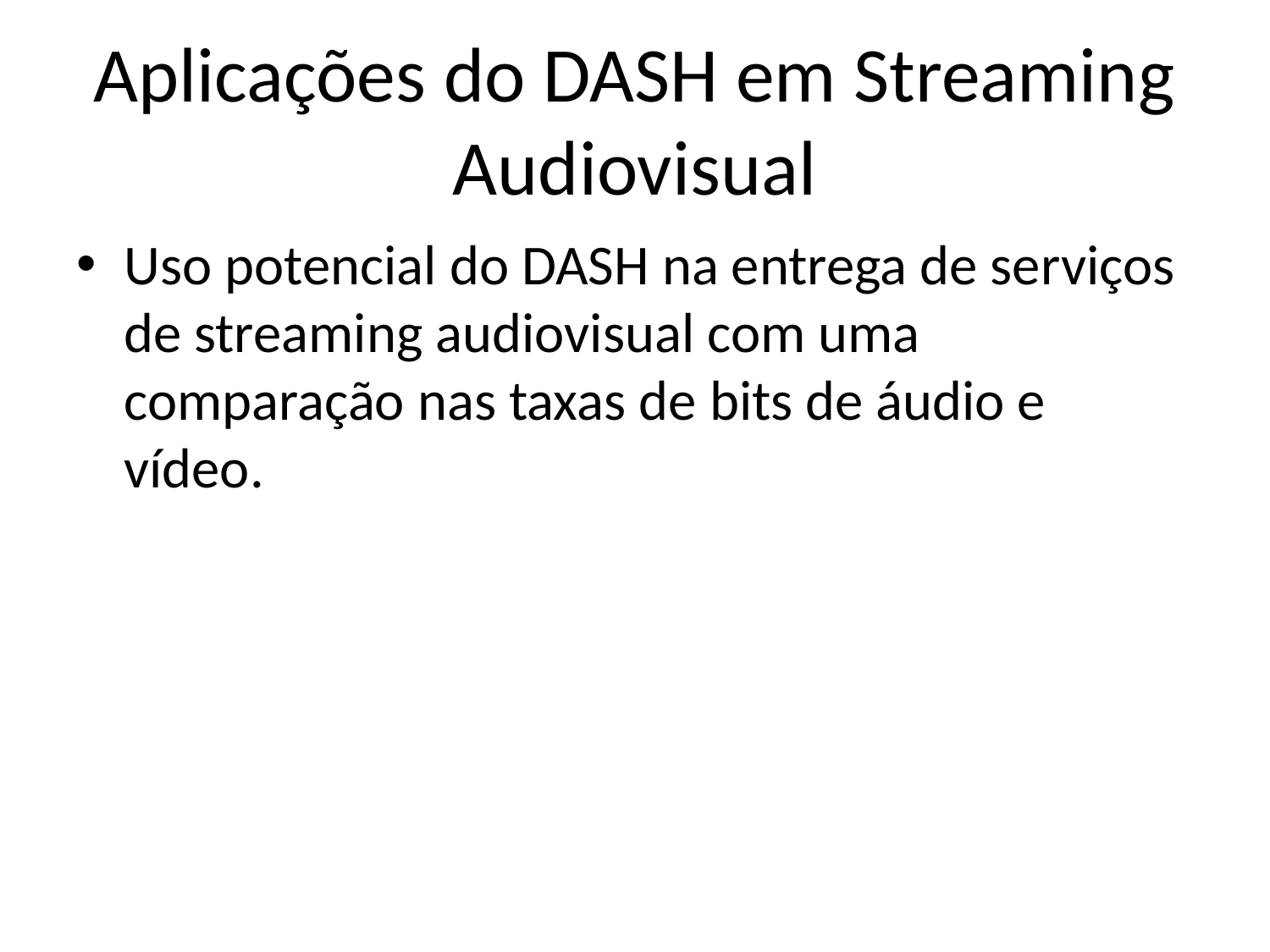

# Aplicações do DASH em Streaming Audiovisual
Uso potencial do DASH na entrega de serviços de streaming audiovisual com uma comparação nas taxas de bits de áudio e vídeo.